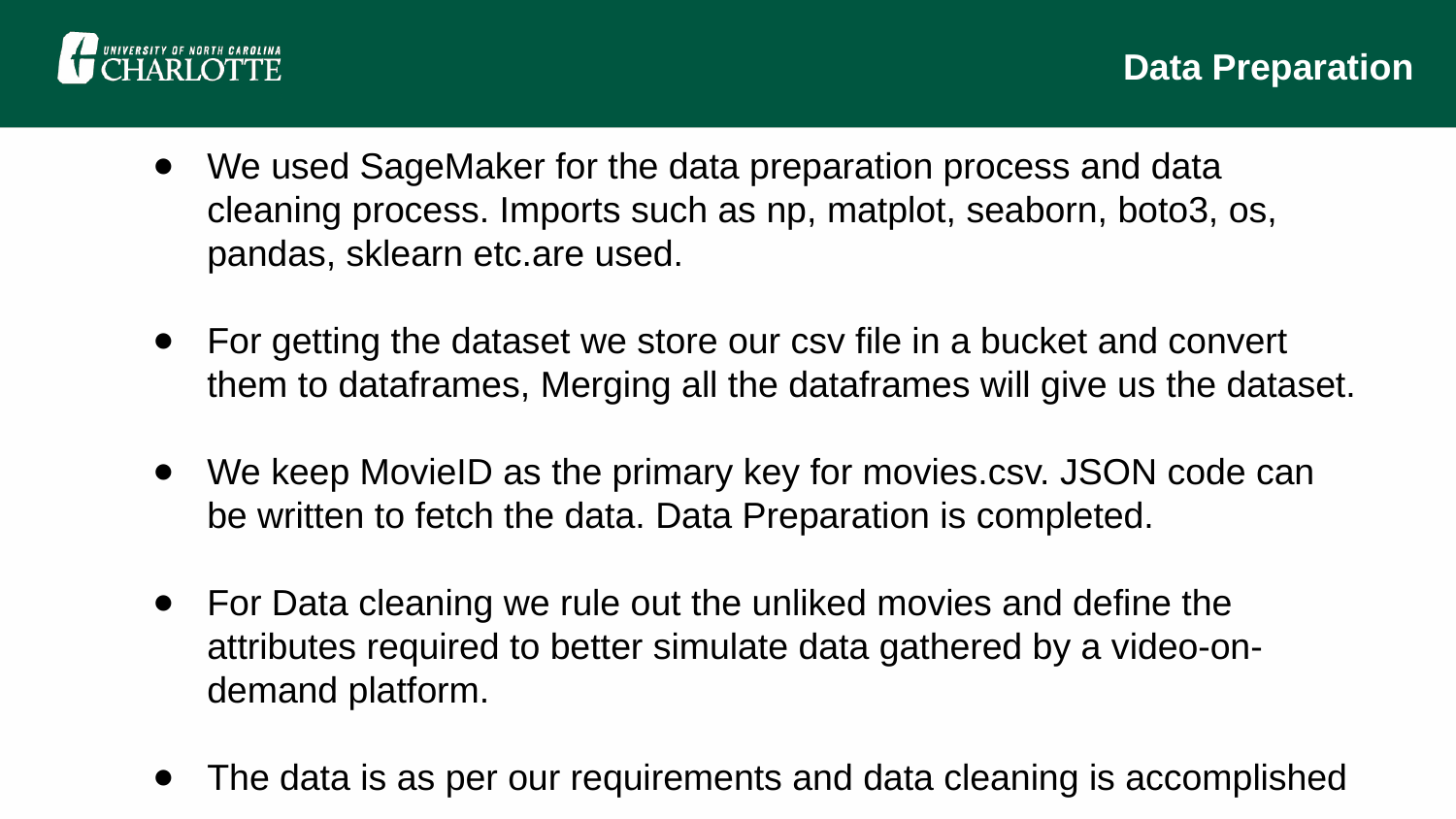

Data Preparation
We used SageMaker for the data preparation process and data cleaning process. Imports such as np, matplot, seaborn, boto3, os, pandas, sklearn etc.are used.

For getting the dataset we store our csv file in a bucket and convert them to dataframes, Merging all the dataframes will give us the dataset.

We keep MovieID as the primary key for movies.csv. JSON code can be written to fetch the data. Data Preparation is completed.

For Data cleaning we rule out the unliked movies and define the attributes required to better simulate data gathered by a video-on-demand platform.

The data is as per our requirements and data cleaning is accomplished